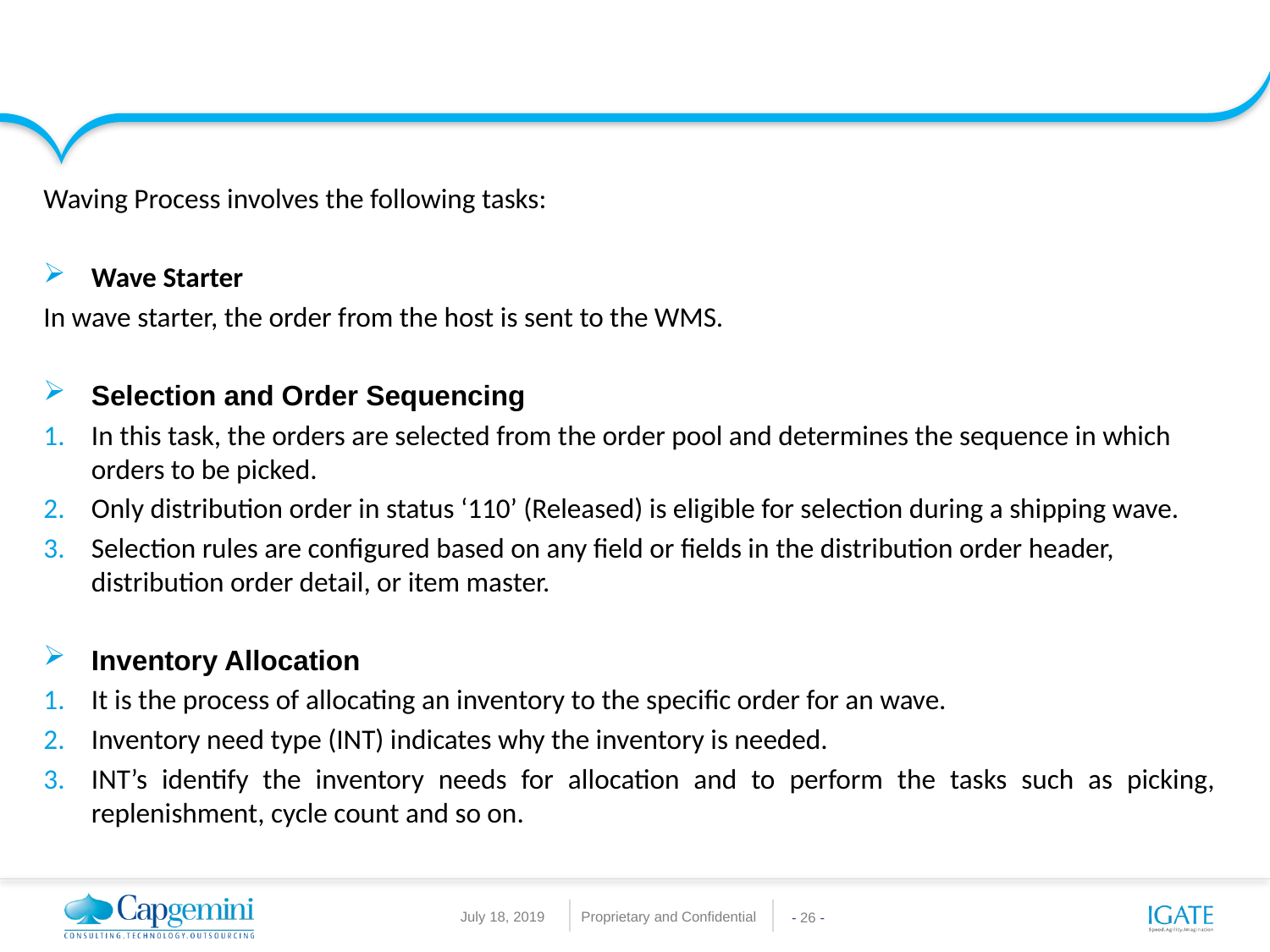

#
Waving Process involves the following tasks:

Wave Starter
In wave starter, the order from the host is sent to the WMS.

Selection and Order Sequencing
In this task, the orders are selected from the order pool and determines the sequence in which orders to be picked.
Only distribution order in status ‘110’ (Released) is eligible for selection during a shipping wave.
Selection rules are configured based on any field or fields in the distribution order header, distribution order detail, or item master.

Inventory Allocation
It is the process of allocating an inventory to the specific order for an wave.
Inventory need type (INT) indicates why the inventory is needed.
INT’s identify the inventory needs for allocation and to perform the tasks such as picking, replenishment, cycle count and so on.